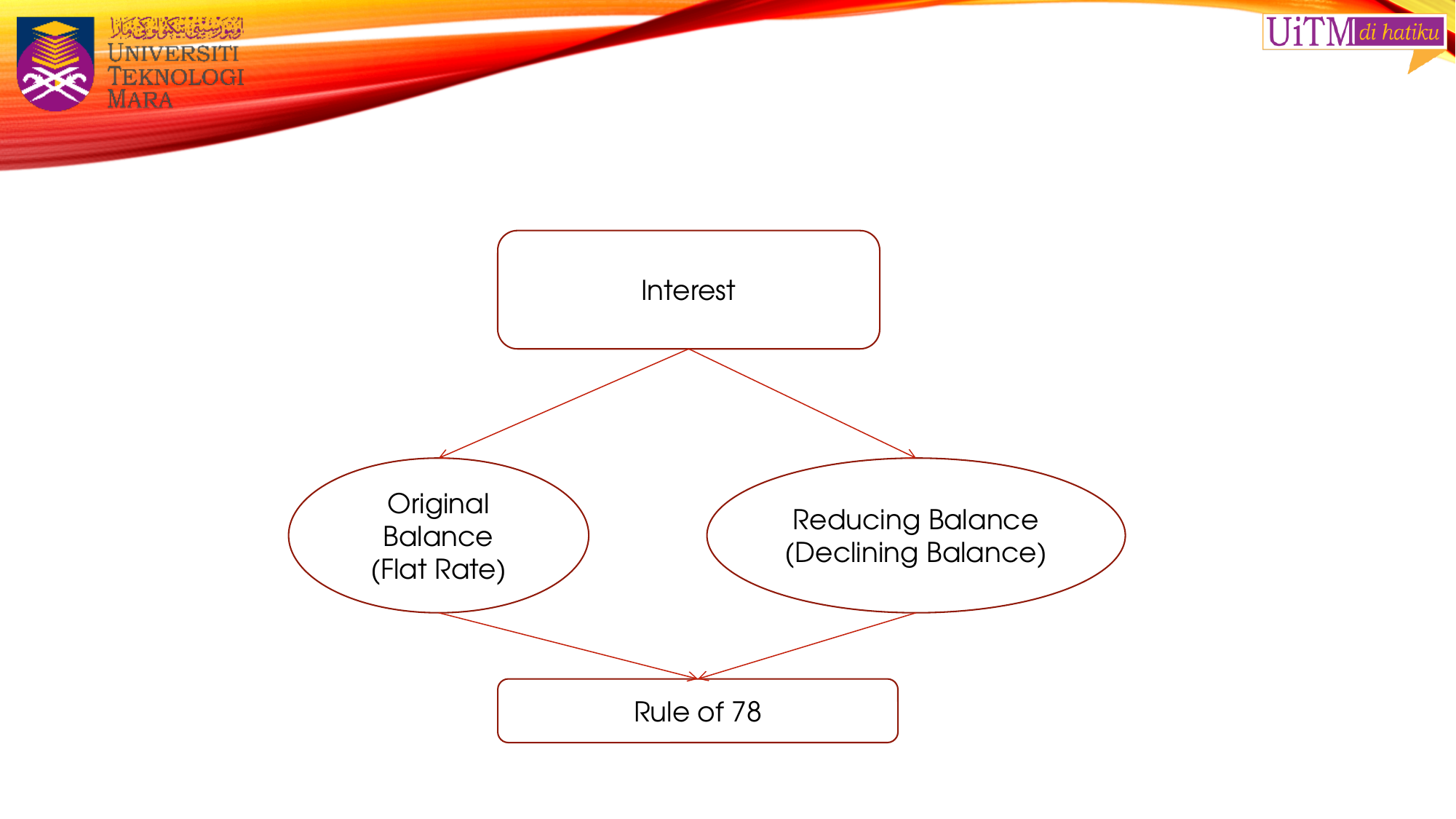

#
Interest
Original Balance
(Flat Rate)
Reducing Balance
(Declining Balance)

Rule of 78